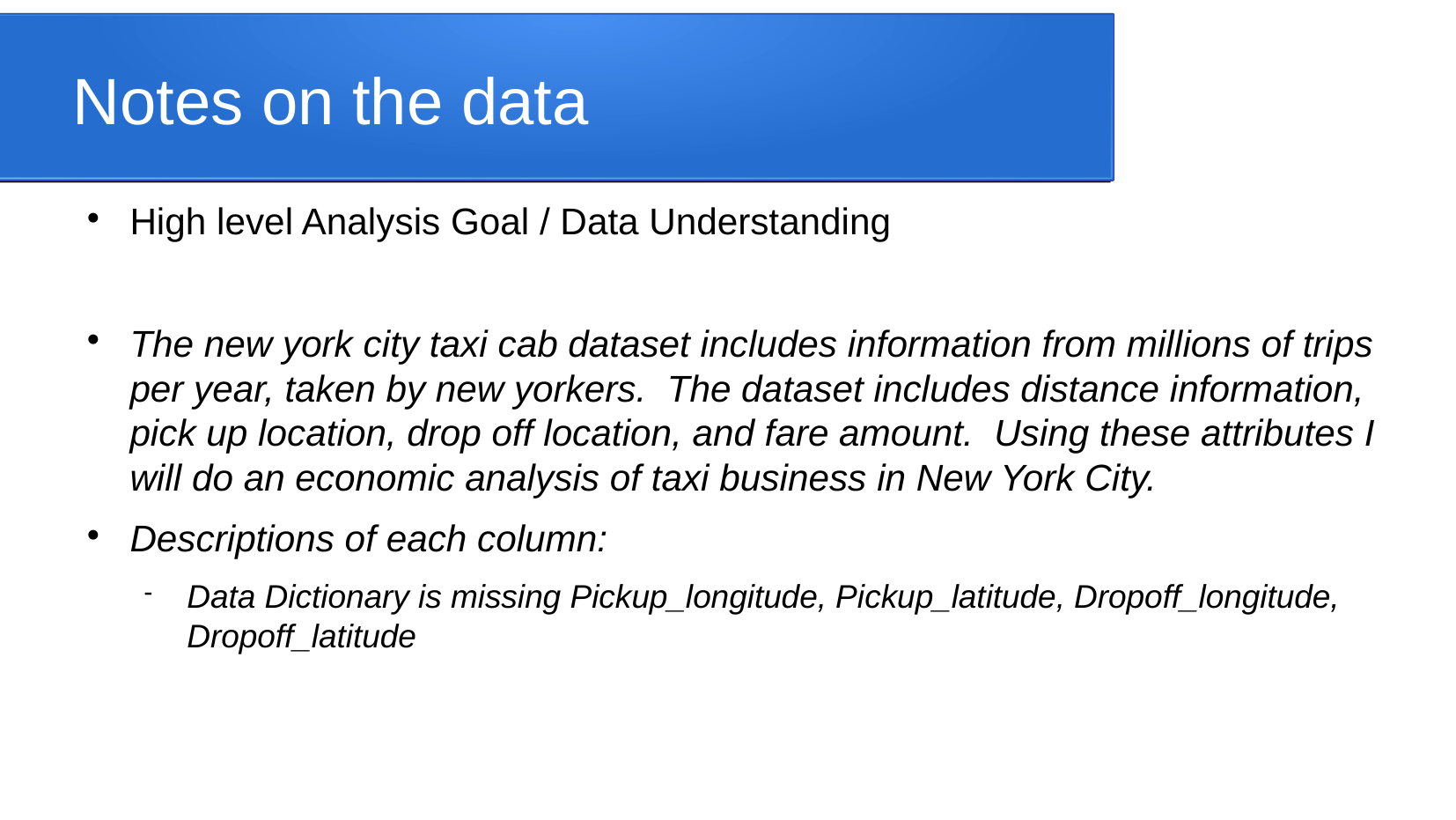

Notes on the data
High level Analysis Goal / Data Understanding

The new york city taxi cab dataset includes information from millions of trips per year, taken by new yorkers.  The dataset includes distance information, pick up location, drop off location, and fare amount.  Using these attributes I will do an economic analysis of taxi business in New York City.
Descriptions of each column:
Data Dictionary is missing Pickup_longitude, Pickup_latitude, Dropoff_longitude, Dropoff_latitude